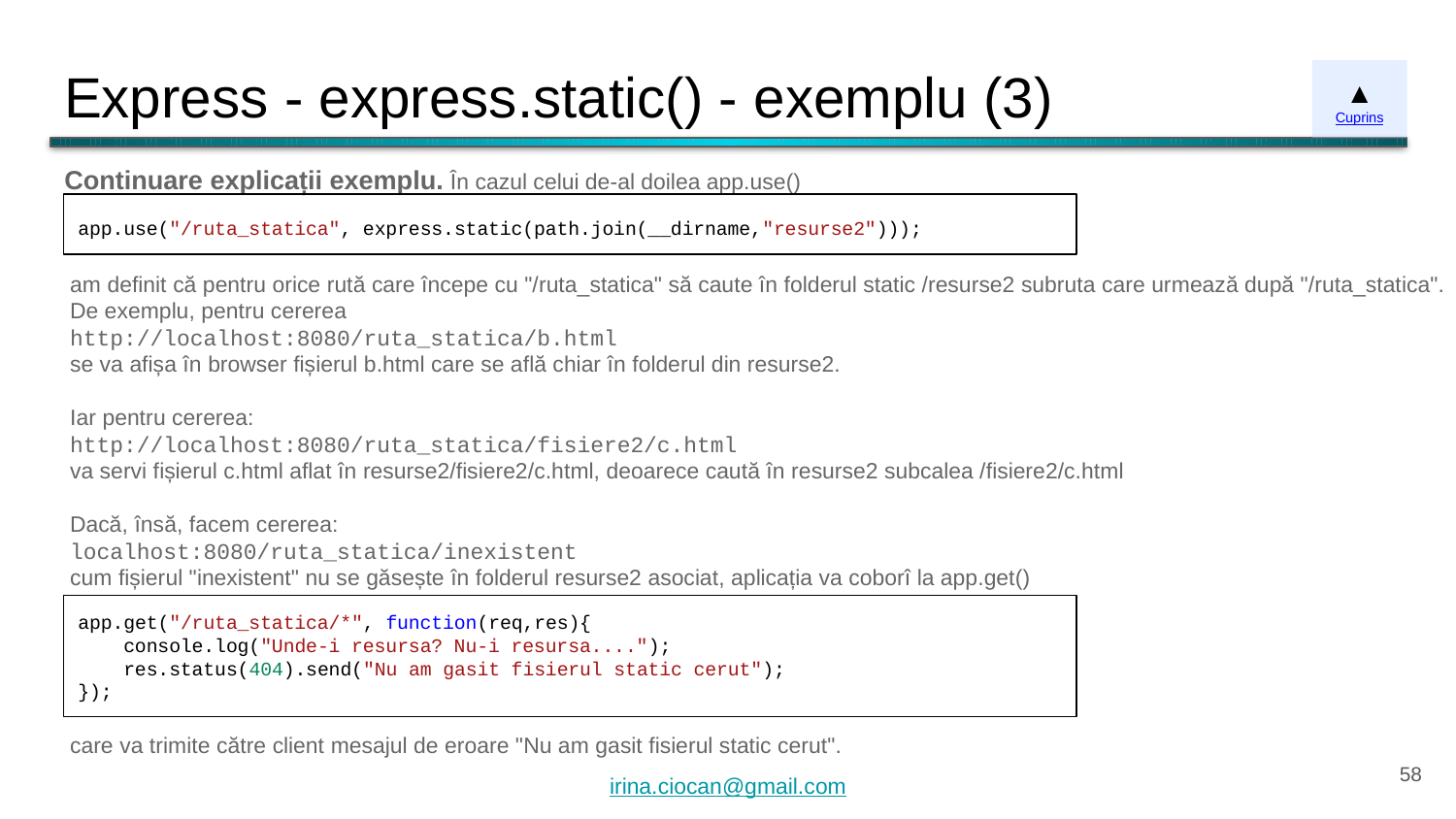

# Express - express.static() - exemplu (3)
▲
Cuprins

Continuare explicații exemplu. În cazul celui de-al doilea app.use()
app.use("/ruta_statica", express.static(path.join(__dirname,"resurse2")));
am definit că pentru orice rută care începe cu "/ruta_statica" să caute în folderul static /resurse2 subruta care urmează după "/ruta_statica". De exemplu, pentru cererea
http://localhost:8080/ruta_statica/b.html
se va afișa în browser fișierul b.html care se află chiar în folderul din resurse2.

Iar pentru cererea:
http://localhost:8080/ruta_statica/fisiere2/c.html
va servi fișierul c.html aflat în resurse2/fisiere2/c.html, deoarece caută în resurse2 subcalea /fisiere2/c.html

Dacă, însă, facem cererea:
localhost:8080/ruta_statica/inexistent
cum fișierul "inexistent" nu se găsește în folderul resurse2 asociat, aplicația va coborî la app.get()
app.get("/ruta_statica/*", function(req,res){
    console.log("Unde-i resursa? Nu-i resursa....");
    res.status(404).send("Nu am gasit fisierul static cerut");
});
care va trimite către client mesajul de eroare "Nu am gasit fisierul static cerut".
58
irina.ciocan@gmail.com